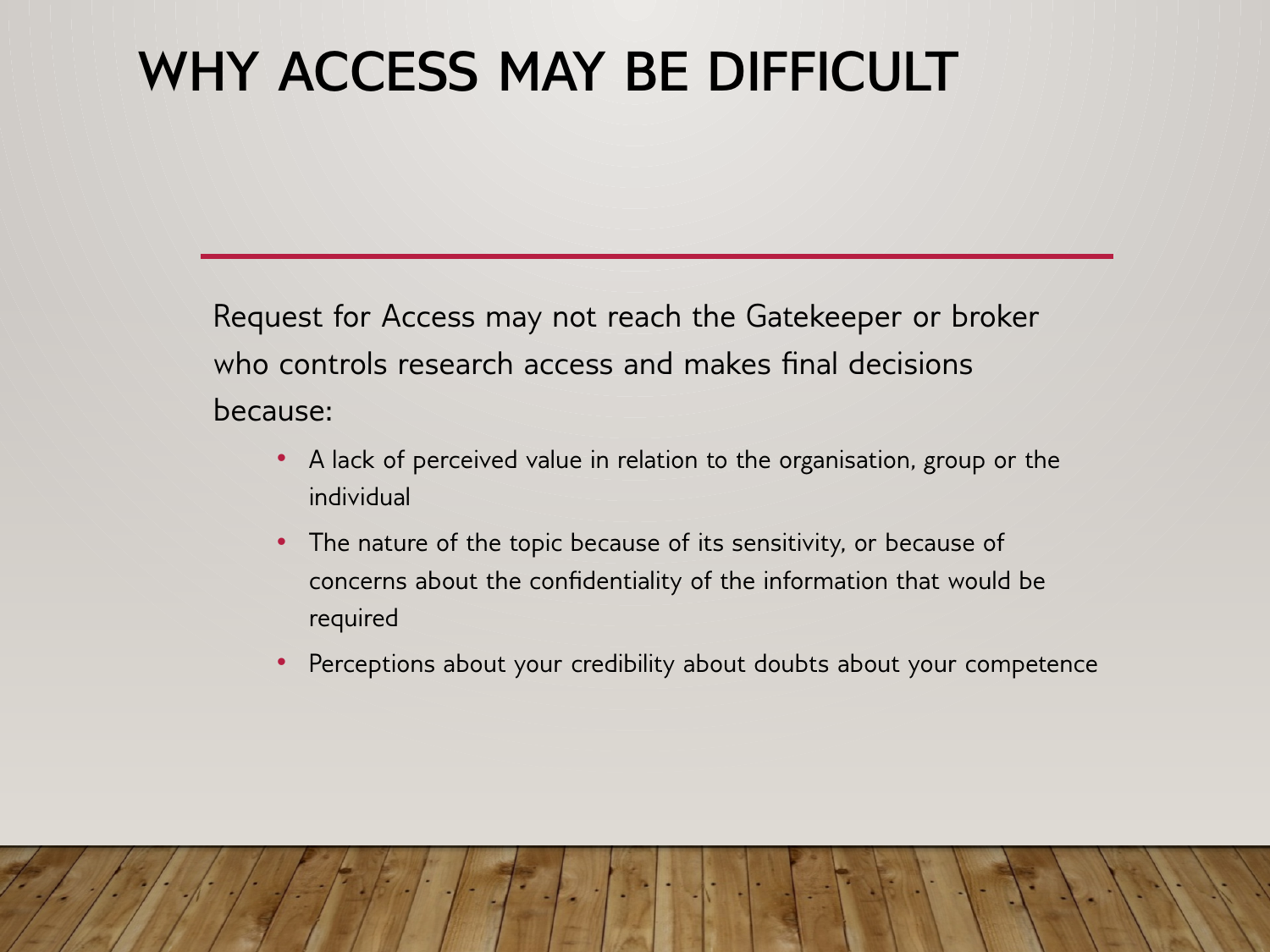

# Why Access May Be Difficult
Request for Access may not reach the Gatekeeper or broker who controls research access and makes final decisions because:
A lack of perceived value in relation to the organisation, group or the individual
The nature of the topic because of its sensitivity, or because of concerns about the confidentiality of the information that would be required
Perceptions about your credibility about doubts about your competence